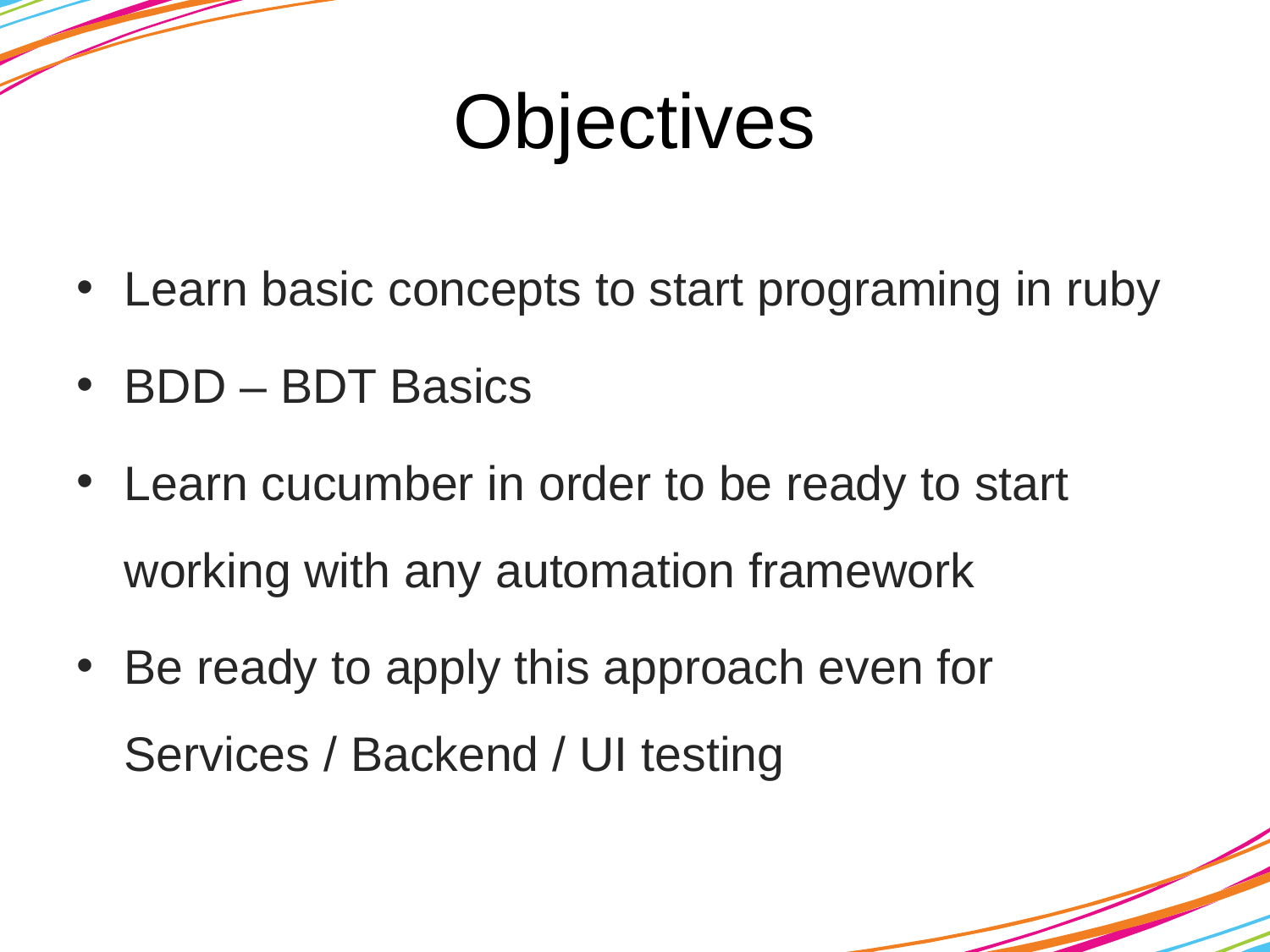

# Objectives
Learn basic concepts to start programing in ruby
BDD – BDT Basics
Learn cucumber in order to be ready to start working with any automation framework
Be ready to apply this approach even for Services / Backend / UI testing